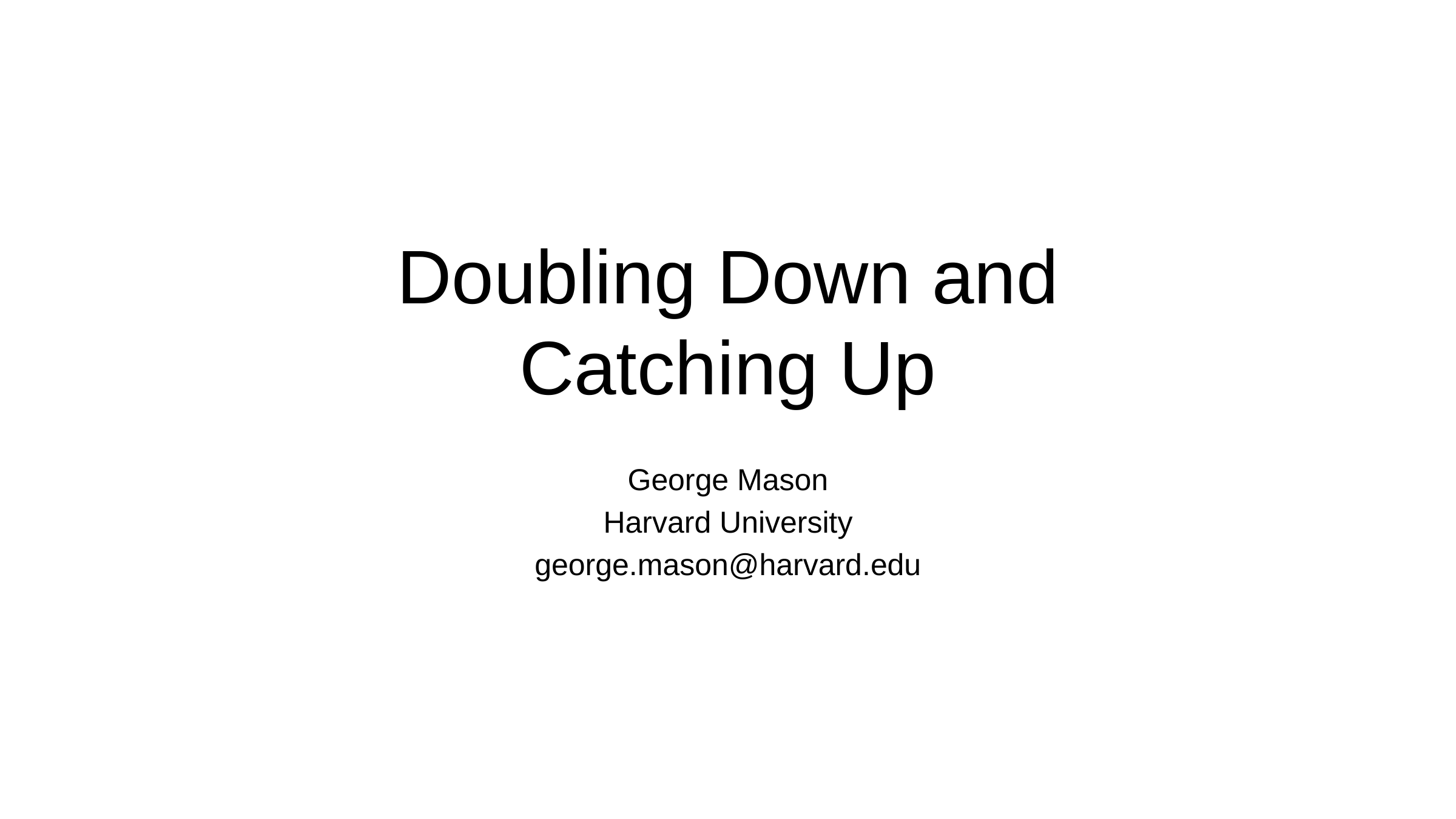

# Doubling Down and Catching Up
George Mason
Harvard University
george.mason@harvard.edu